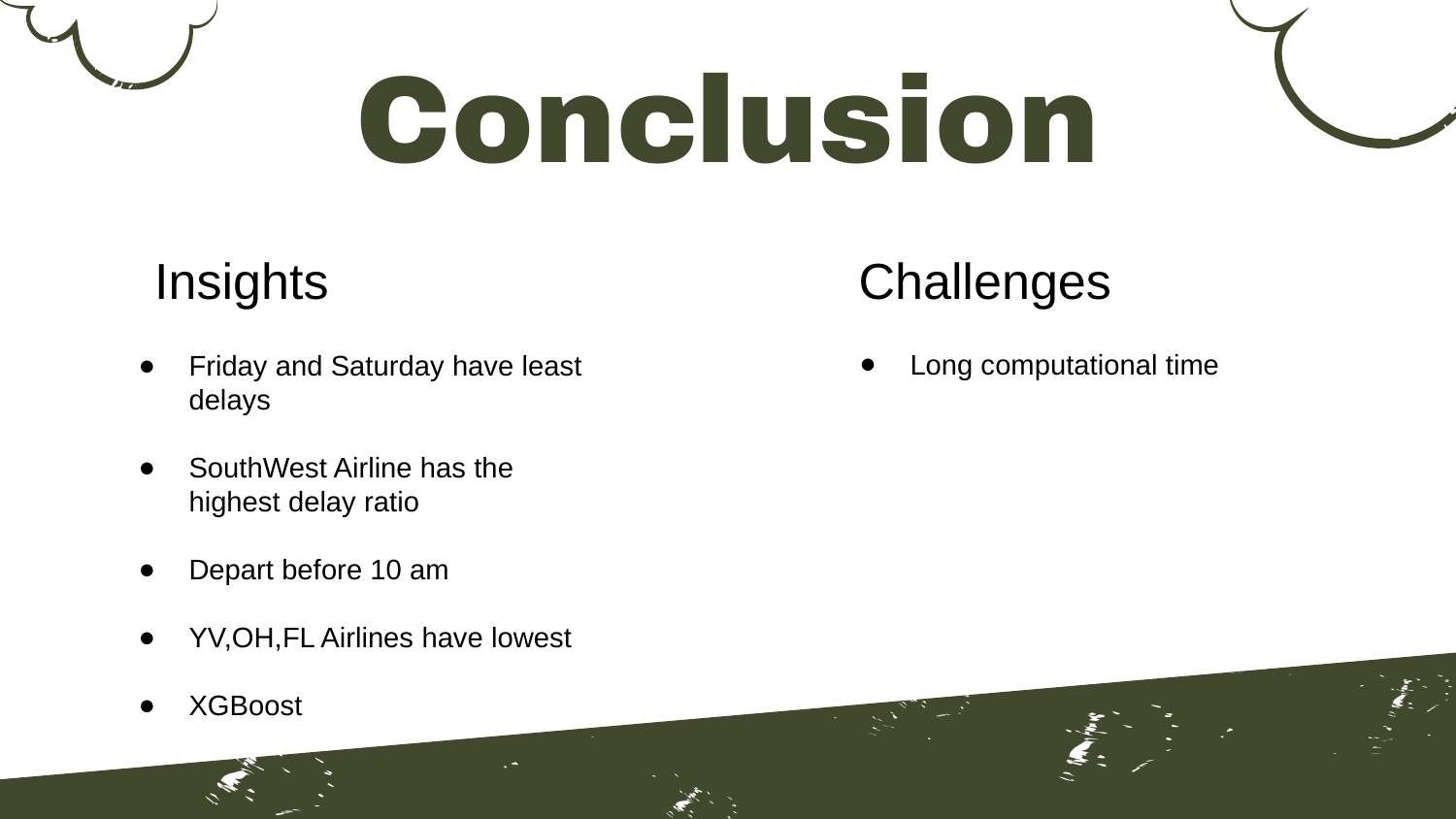

# Conclusion
Insights
Challenges

Long computational time
Friday and Saturday have least delays

SouthWest Airline has the highest delay ratio

Depart before 10 am

YV,OH,FL Airlines have lowest

XGBoost